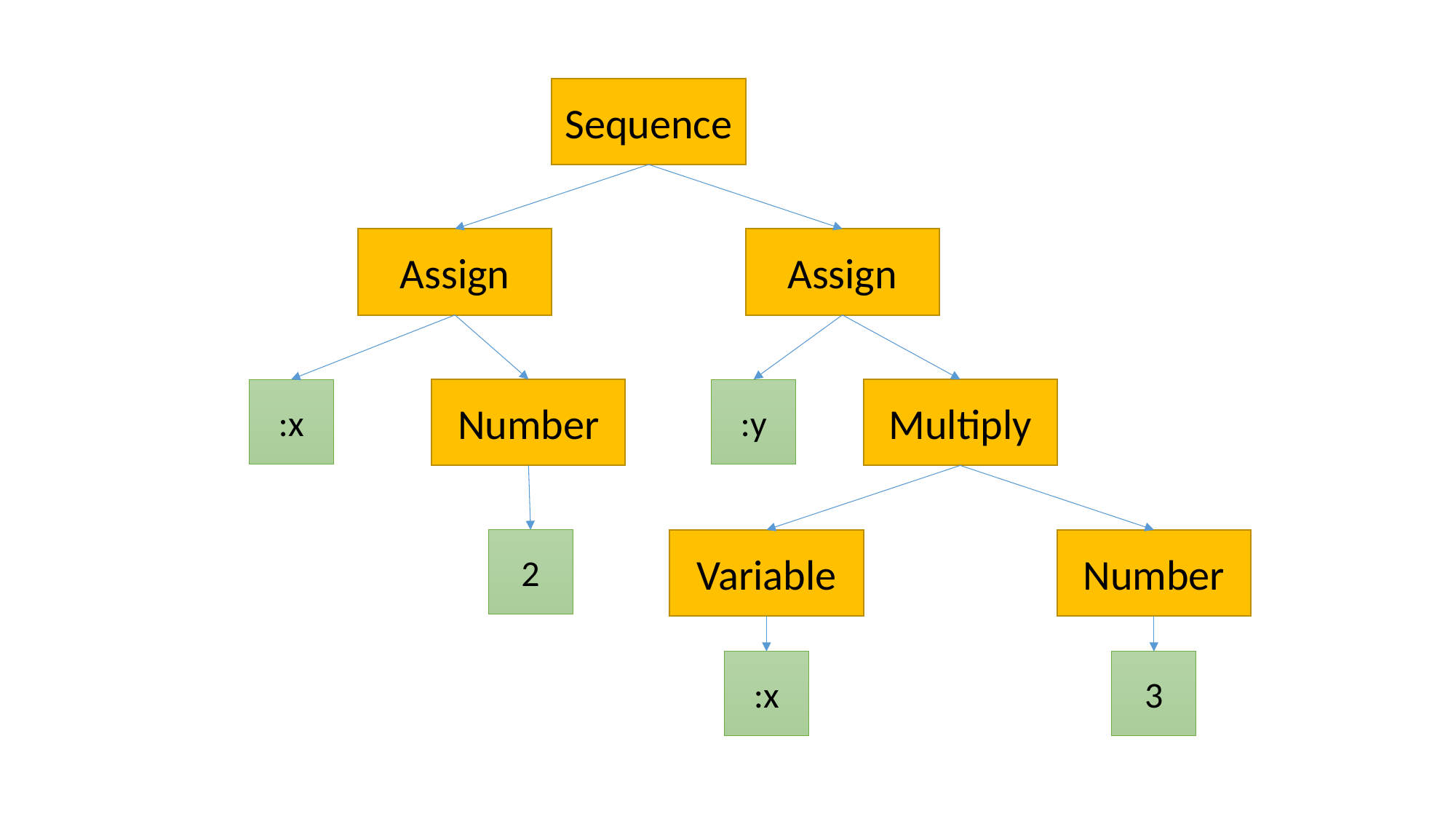

Sequence
Assign
Assign
:y
:x
Multiply
Number
2
Variable
Number
:x
3